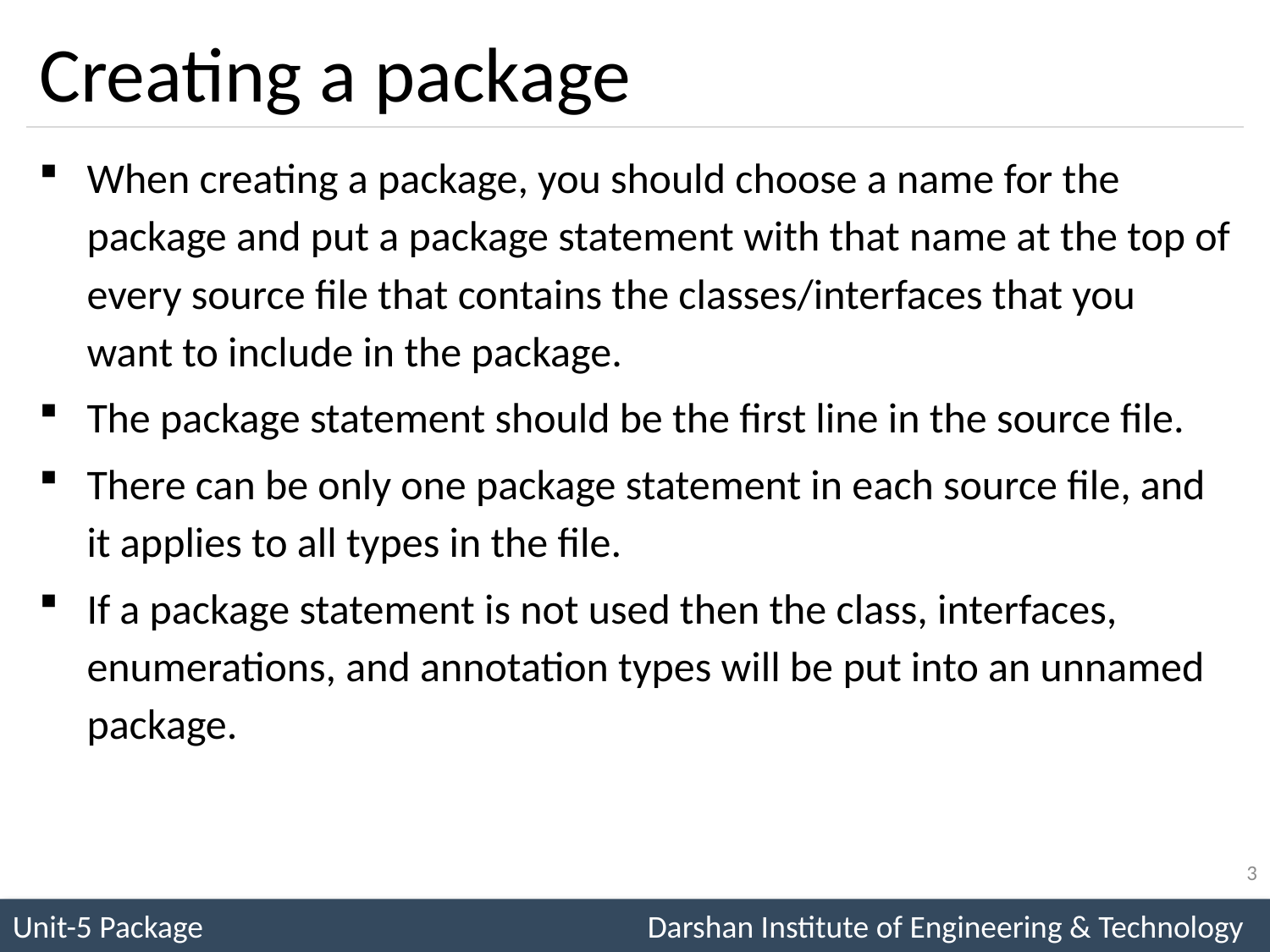

# Creating a package
When creating a package, you should choose a name for the package and put a package statement with that name at the top of every source file that contains the classes/interfaces that you want to include in the package.
The package statement should be the first line in the source file.
There can be only one package statement in each source file, and it applies to all types in the file.
If a package statement is not used then the class, interfaces, enumerations, and annotation types will be put into an unnamed package.
3